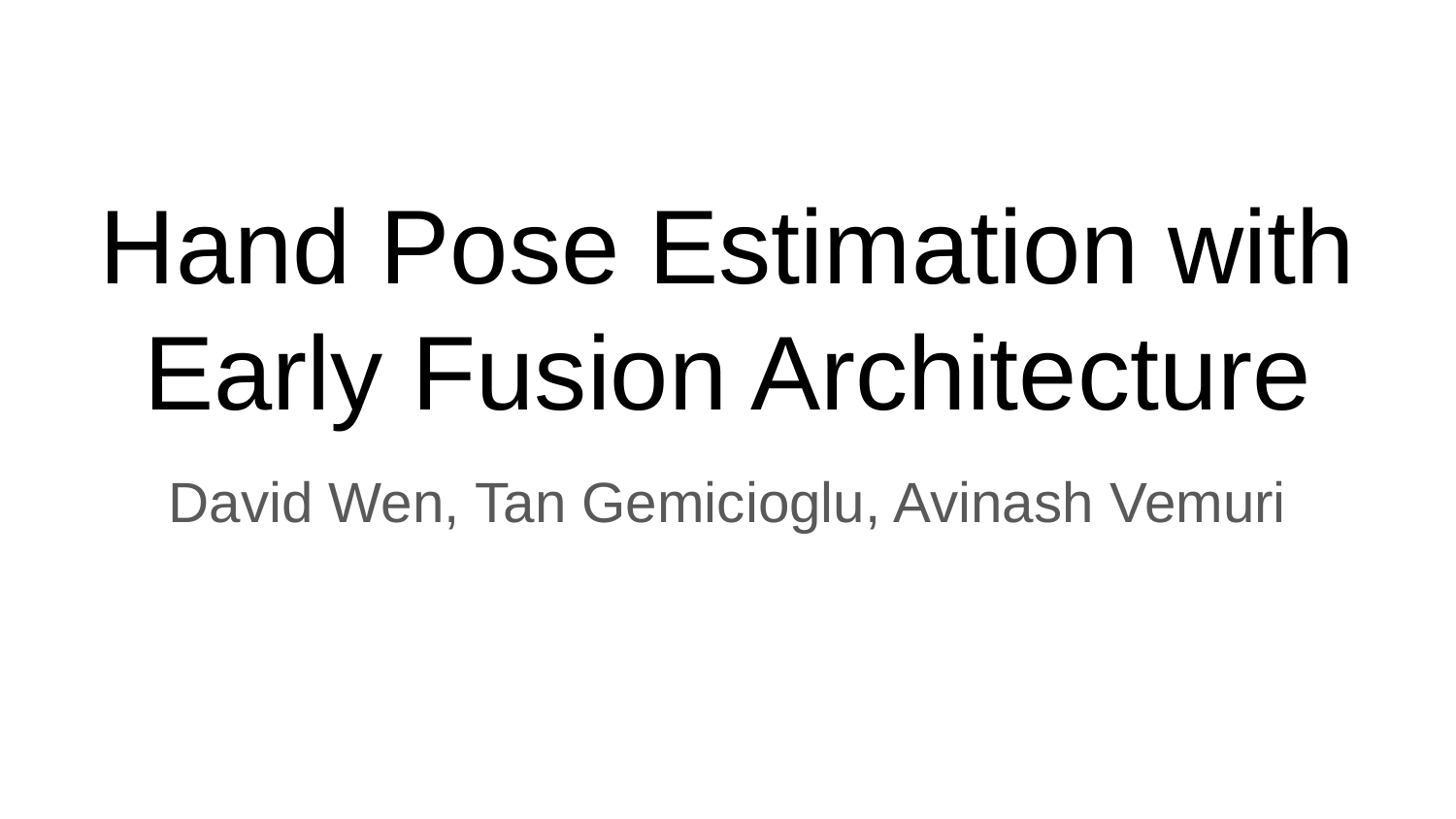

# Hand Pose Estimation with Early Fusion Architecture
David Wen, Tan Gemicioglu, Avinash Vemuri